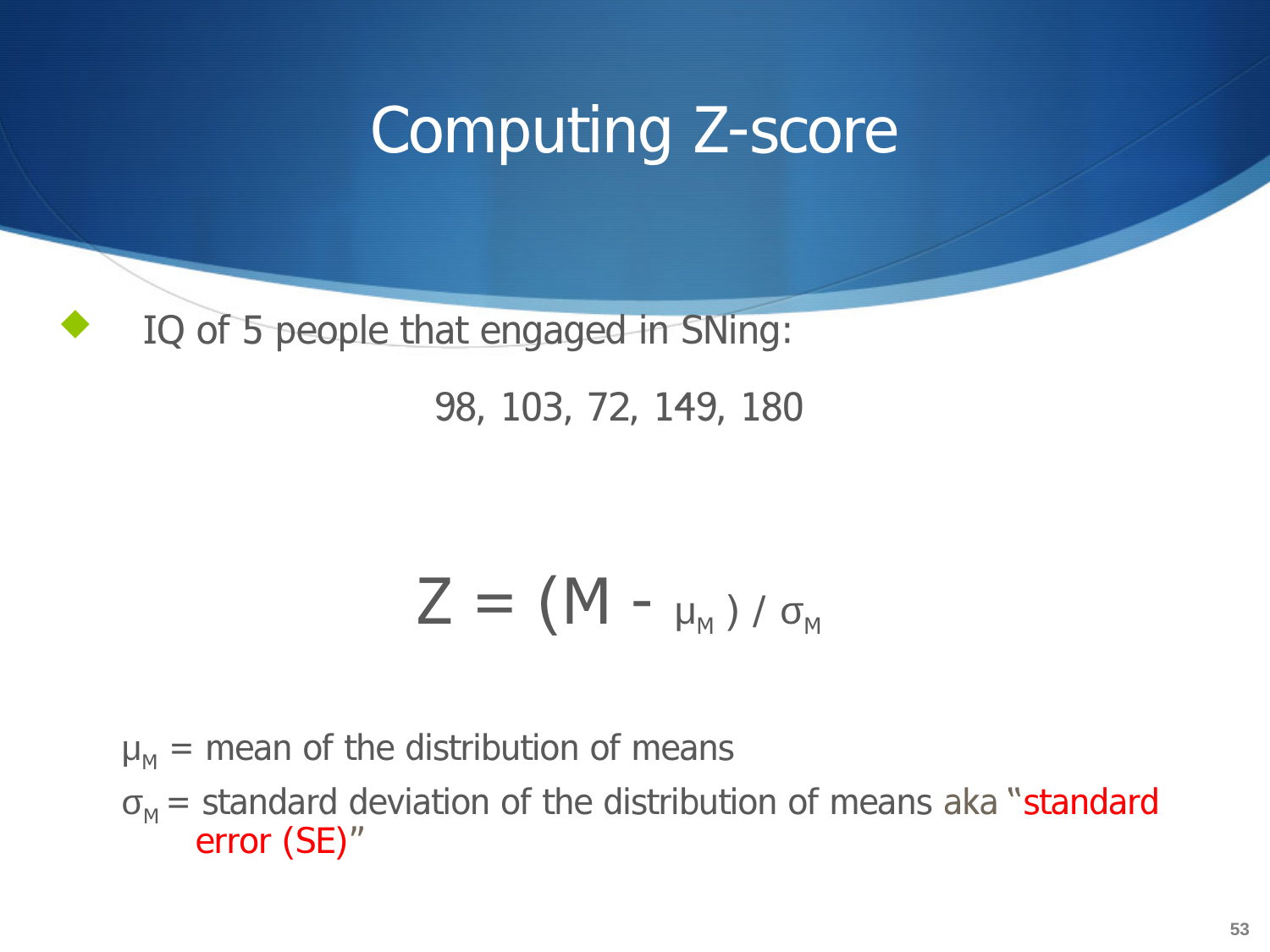

# Computing Z-score
IQ of 5 people that engaged in SNing:
98, 103, 72, 149, 180

Z = (M - μM ) / σM

μM = mean of the distribution of means
σM = standard deviation of the distribution of means aka “standard error (SE)”
53